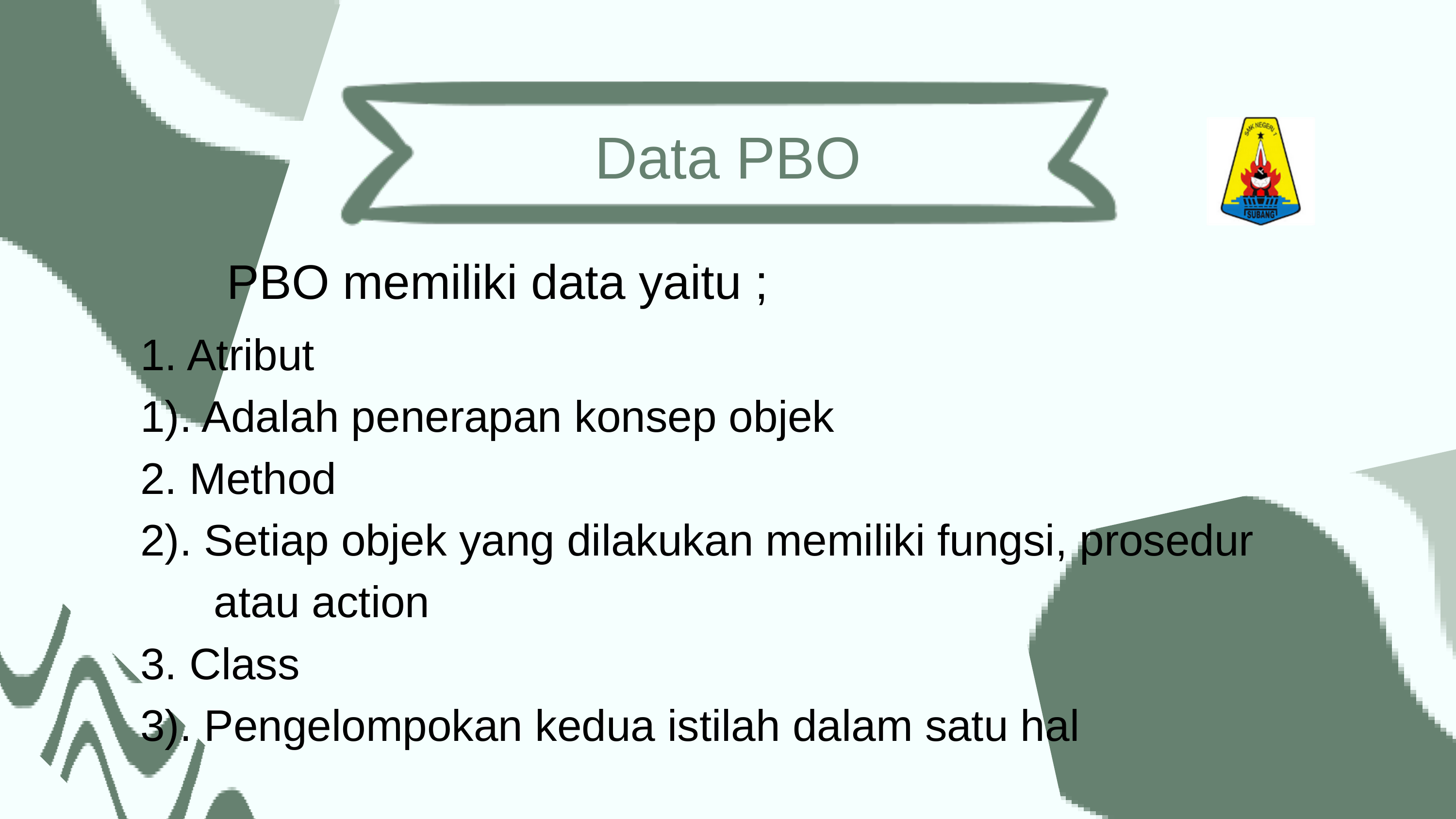

Data PBO

PBO memiliki data yaitu ;
1. Atribut
1). Adalah penerapan konsep objek
2. Method
2). Setiap objek yang dilakukan memiliki fungsi, prosedur
      atau action
3. Class
3). Pengelompokan kedua istilah dalam satu hal